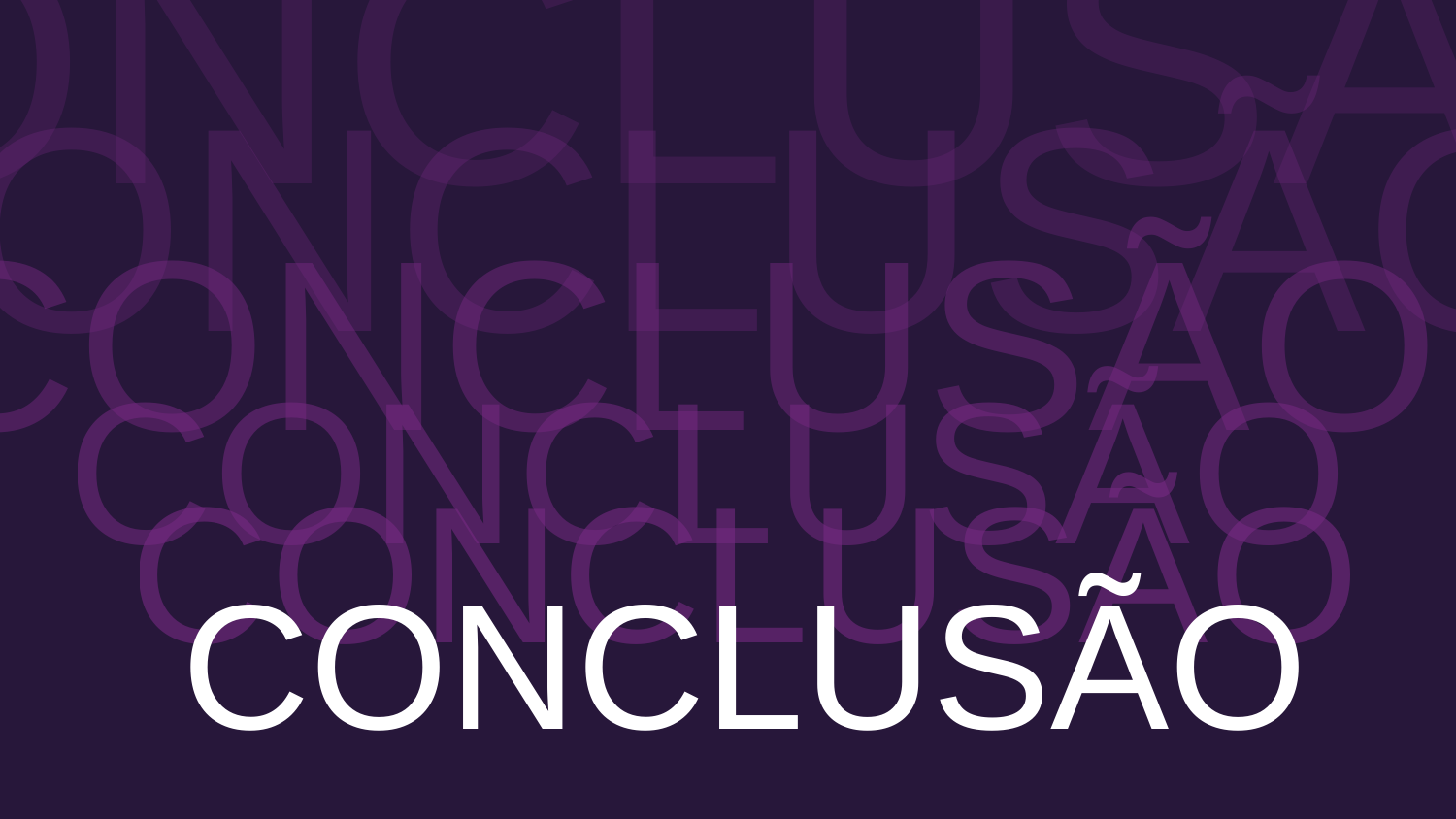

# CONCLUSÃO
CONCLUSÃO
CONCLUSÃO
CONCLUSÃO
CONCLUSÃO
CONCLUSÃO